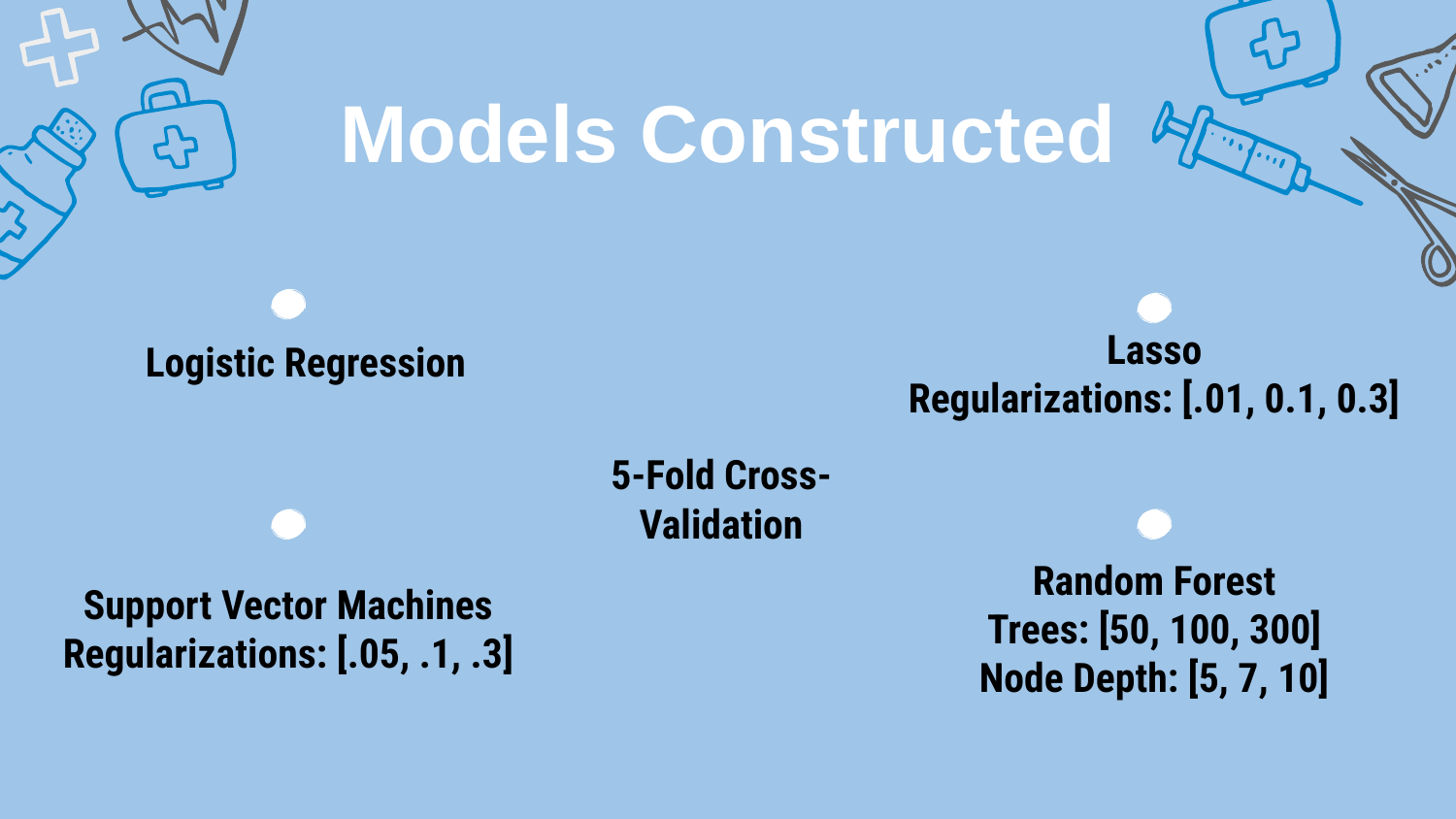

Models Constructed

Lasso
Regularizations: [.01, 0.1, 0.3]
# Logistic Regression
5-Fold Cross-Validation

Support Vector Machines
Regularizations: [.05, .1, .3]
Random Forest
Trees: [50, 100, 300]
Node Depth: [5, 7, 10]